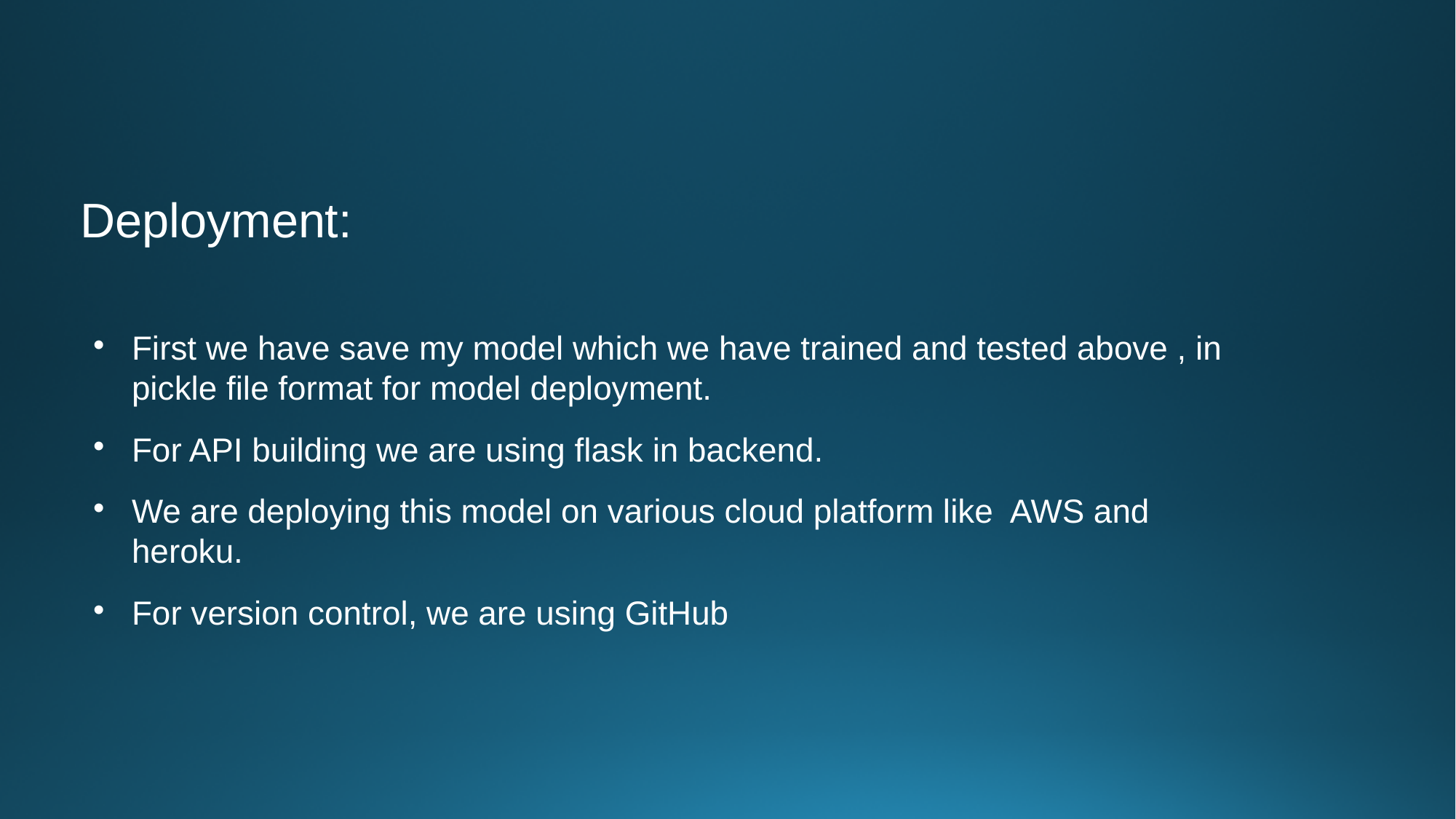

Deployment:

First we have save my model which we have trained and tested above , in pickle file format for model deployment.
For API building we are using flask in backend.
We are deploying this model on various cloud platform like  AWS and heroku.
For version control, we are using GitHub